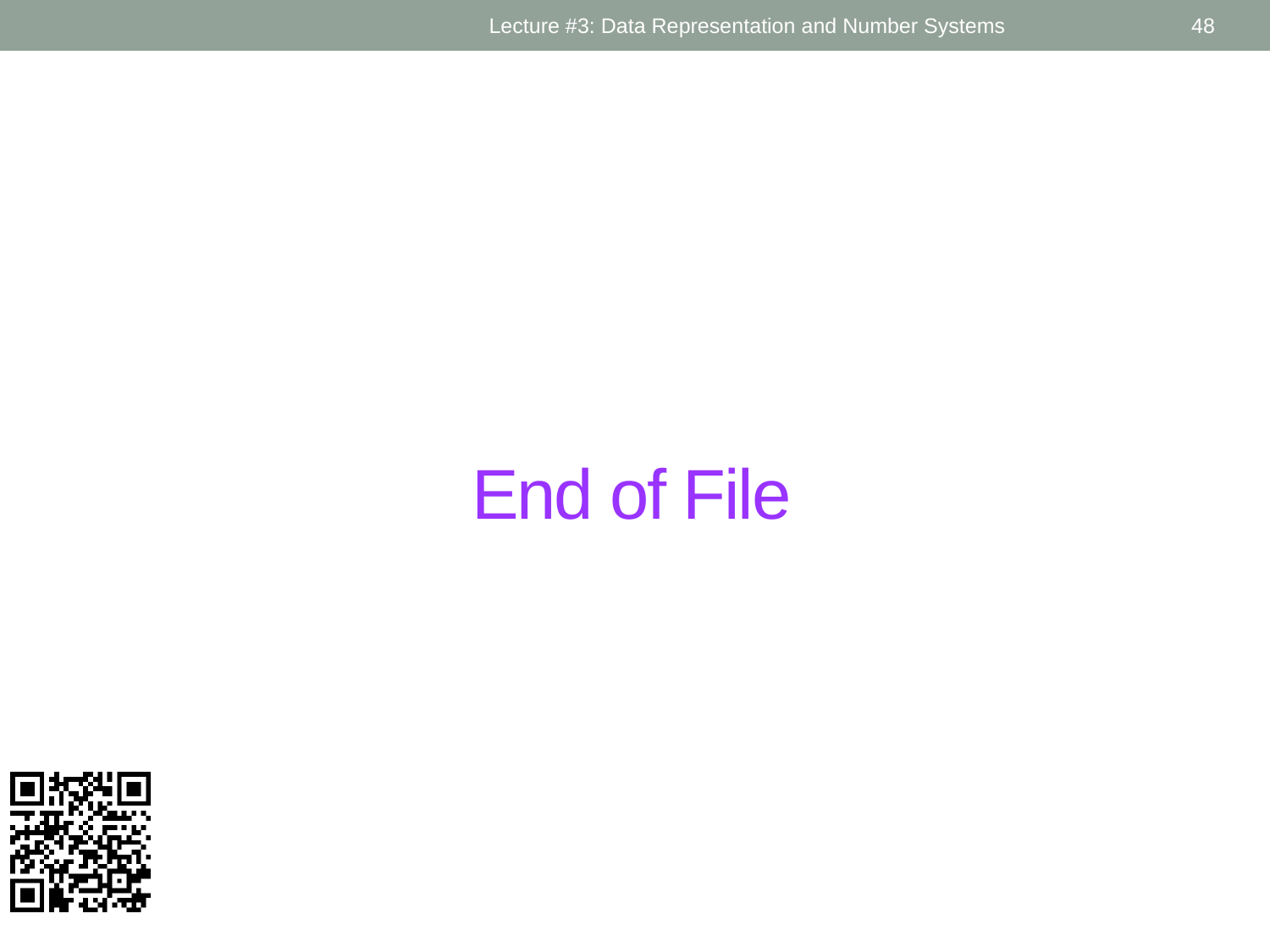

Lecture #3: Data Representation and Number Systems
48
# End of File